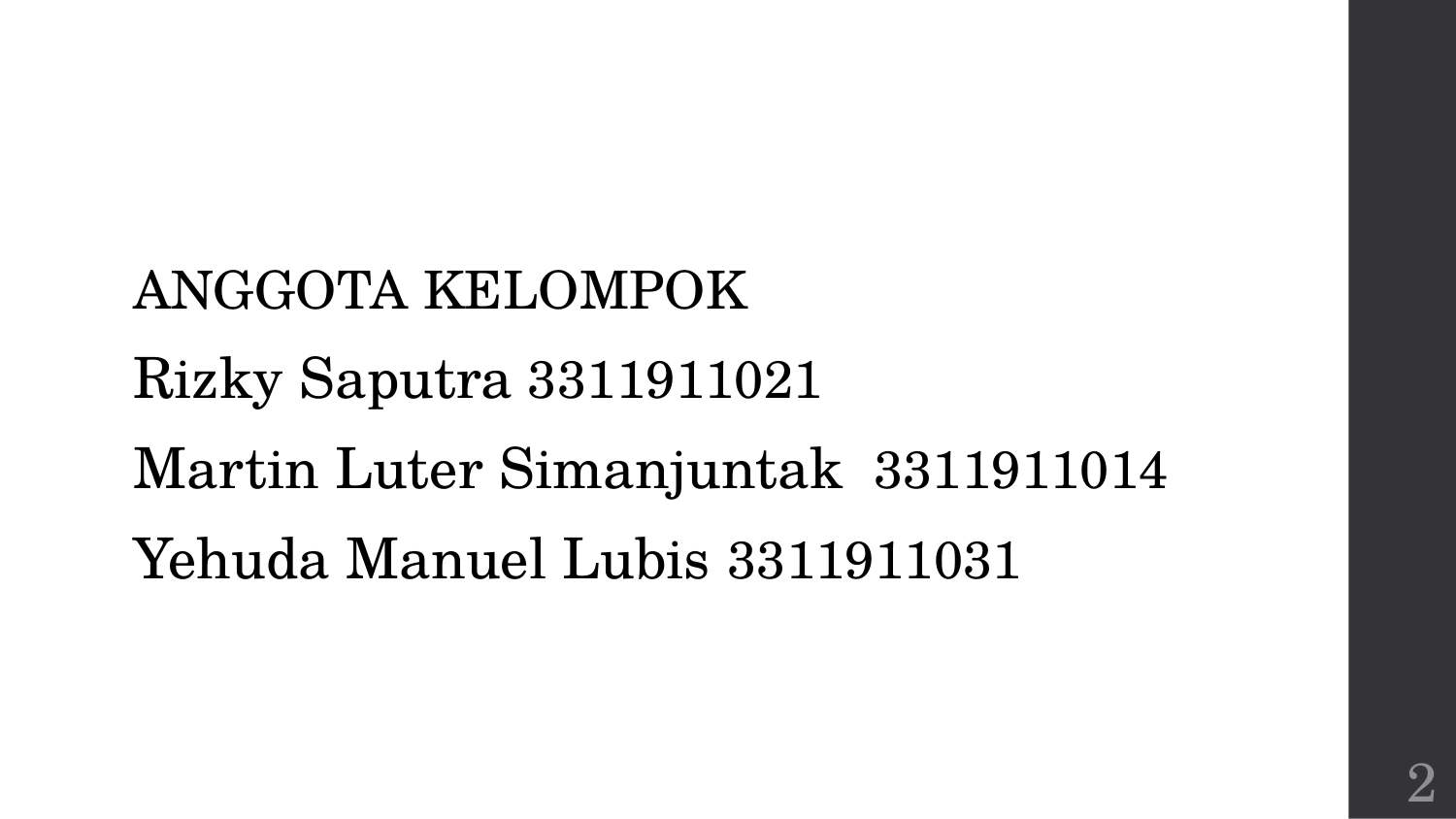

ANGGOTA KELOMPOK
Rizky Saputra 3311911021
Martin Luter Simanjuntak  3311911014
Yehuda Manuel Lubis 3311911031
2